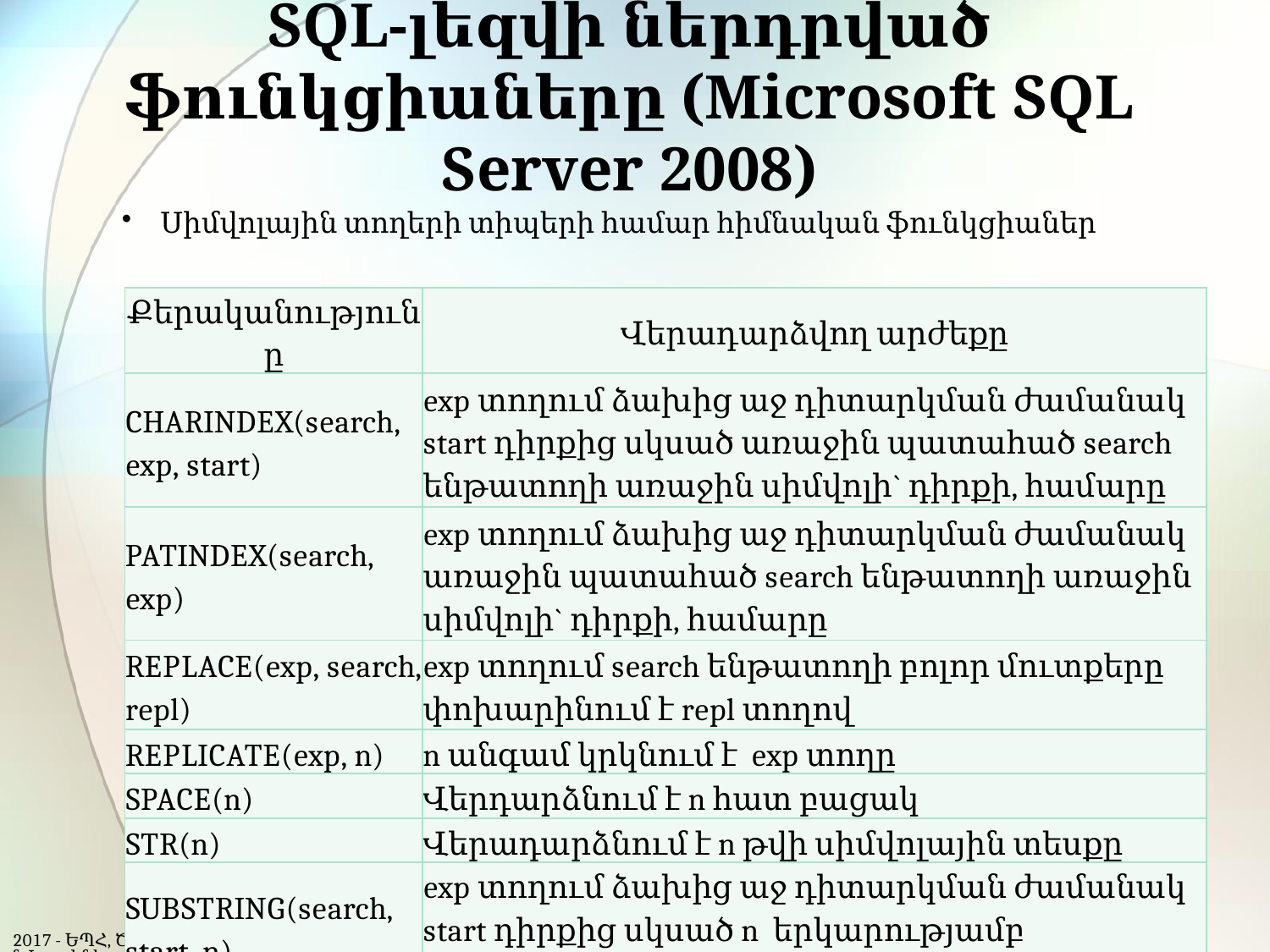

# SQL-լեզվի ներդրված ֆունկցիաները (Microsoft SQL Server 2008)
Սիմվոլային տողերի տիպերի համար հիմնական ֆունկցիաներ

| Քերականությունը | Վերադարձվող արժեքը |
| --- | --- |
| CHARINDEX(search, exp, start) | exp տողում ձախից աջ դիտարկման ժամանակ start դիրքից սկսած առաջին պատահած search ենթատողի առաջին սիմվոլի` դիրքի, համարը |
| PATINDEX(search, exp) | exp տողում ձախից աջ դիտարկման ժամանակ առաջին պատահած search ենթատողի առաջին սիմվոլի` դիրքի, համարը |
| REPLACE(exp, search, repl) | exp տողում search ենթատողի բոլոր մուտքերը փոխարինում է repl տողով |
| REPLICATE(exp, n) | n անգամ կրկնում է exp տողը |
| SPACE(n) | Վերդարձնում է n հատ բացակ |
| STR(n) | Վերադարձնում է n թվի սիմվոլային տեսքը |
| SUBSTRING(search, start, n) | exp տողում ձախից աջ դիտարկման ժամանակ start դիրքից սկսած n երկարությամբ ենթատողը |
2017 - ԵՊՀ, Ծրագրավորման և ինֆորմացիոն տեխնոլոգիաների ամբիոն, ֆ.մ.գ.թ. Բուդաղյան Լուսինե